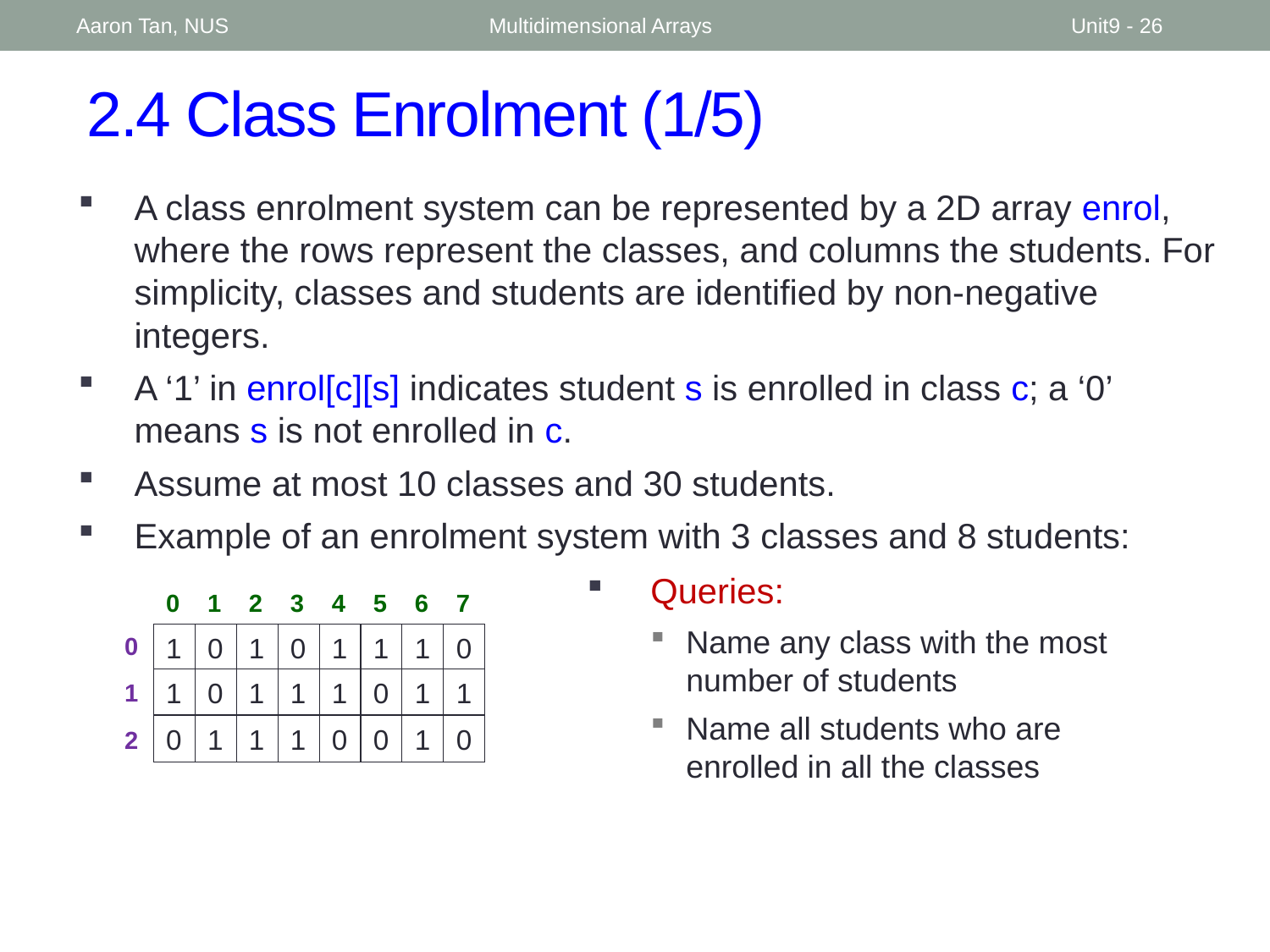

Aaron Tan, NUS
Multidimensional Arrays
Unit9 - 26
# 2.4 Class Enrolment (1/5)
A class enrolment system can be represented by a 2D array enrol, where the rows represent the classes, and columns the students. For simplicity, classes and students are identified by non-negative integers.
A ‘1’ in enrol[c][s] indicates student s is enrolled in class c; a ‘0’ means s is not enrolled in c.
Assume at most 10 classes and 30 students.
Example of an enrolment system with 3 classes and 8 students:
Queries:
Name any class with the most number of students
Name all students who are enrolled in all the classes

0
1
2
3
4
5
6
7
0
1
2
1
0
1
0
1
1
1
0
1
0
1
1
1
0
1
1
0
1
1
1
0
0
1
0